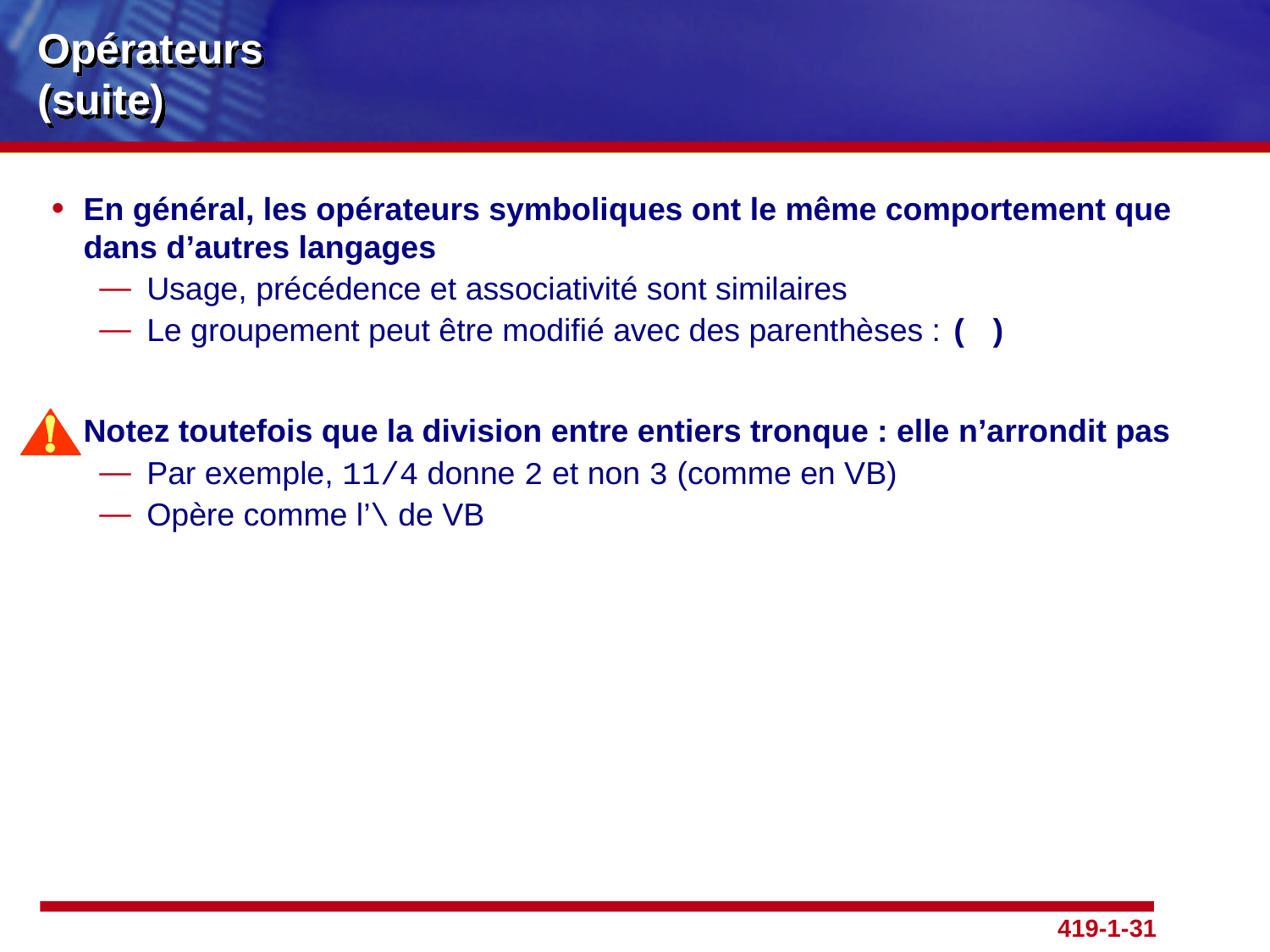

# Opérateurs (suite)
En général, les opérateurs symboliques ont le même comportement que dans d’autres langages
Usage, précédence et associativité sont similaires
Le groupement peut être modifié avec des parenthèses : ( )
Notez toutefois que la division entre entiers tronque : elle n’arrondit pas
Par exemple, 11/4 donne 2 et non 3 (comme en VB)
Opère comme l’\ de VB